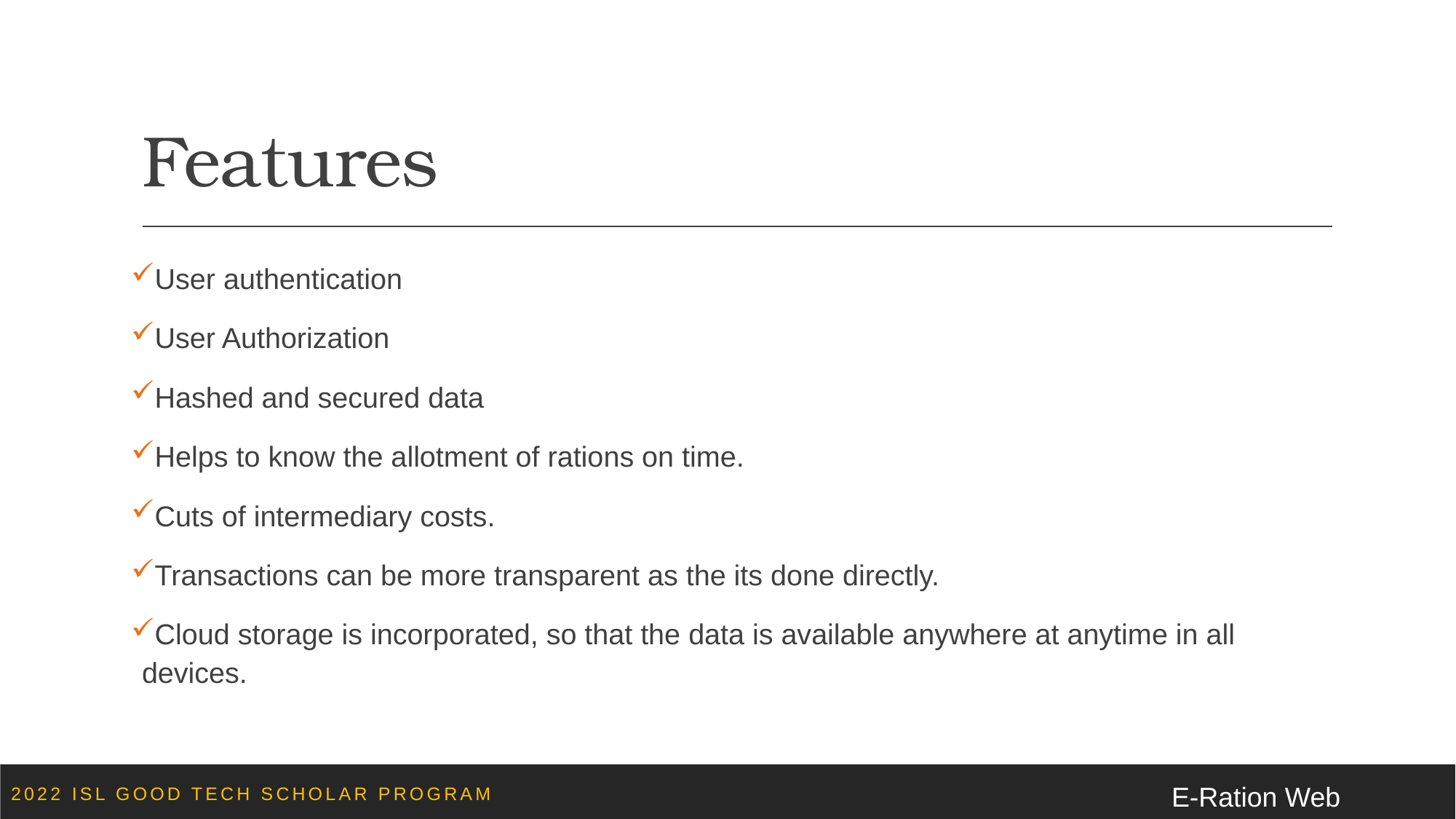

# Features
User authentication
User Authorization
Hashed and secured data
Helps to know the allotment of rations on time.
Cuts of intermediary costs.
Transactions can be more transparent as the its done directly.
Cloud storage is incorporated, so that the data is available anywhere at anytime in all devices.
E-Ration Web Services
2022 ISL Good Tech Scholar Program